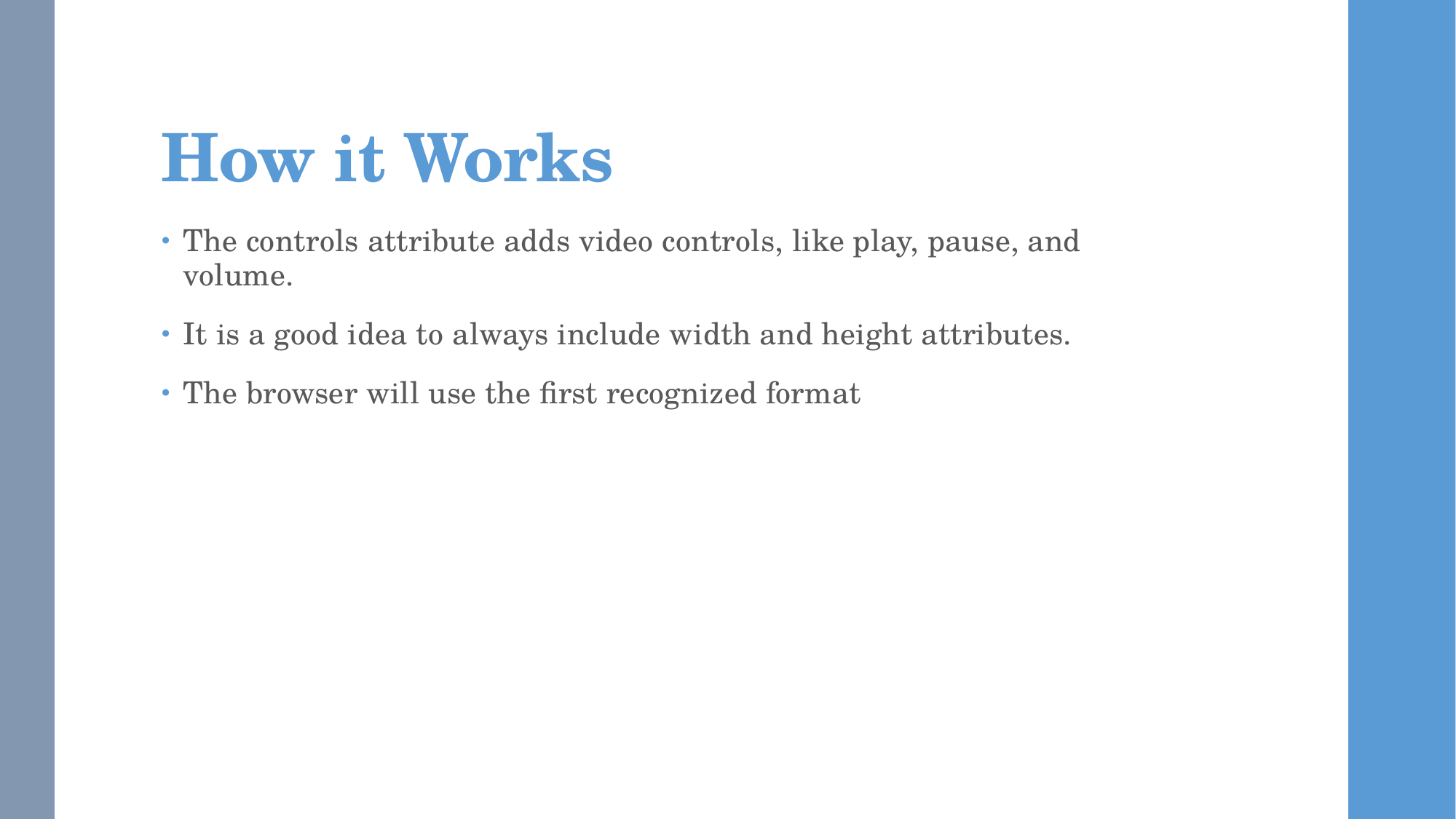

# How it Works
The controls attribute adds video controls, like play, pause, and volume.
It is a good idea to always include width and height attributes.
The browser will use the first recognized format